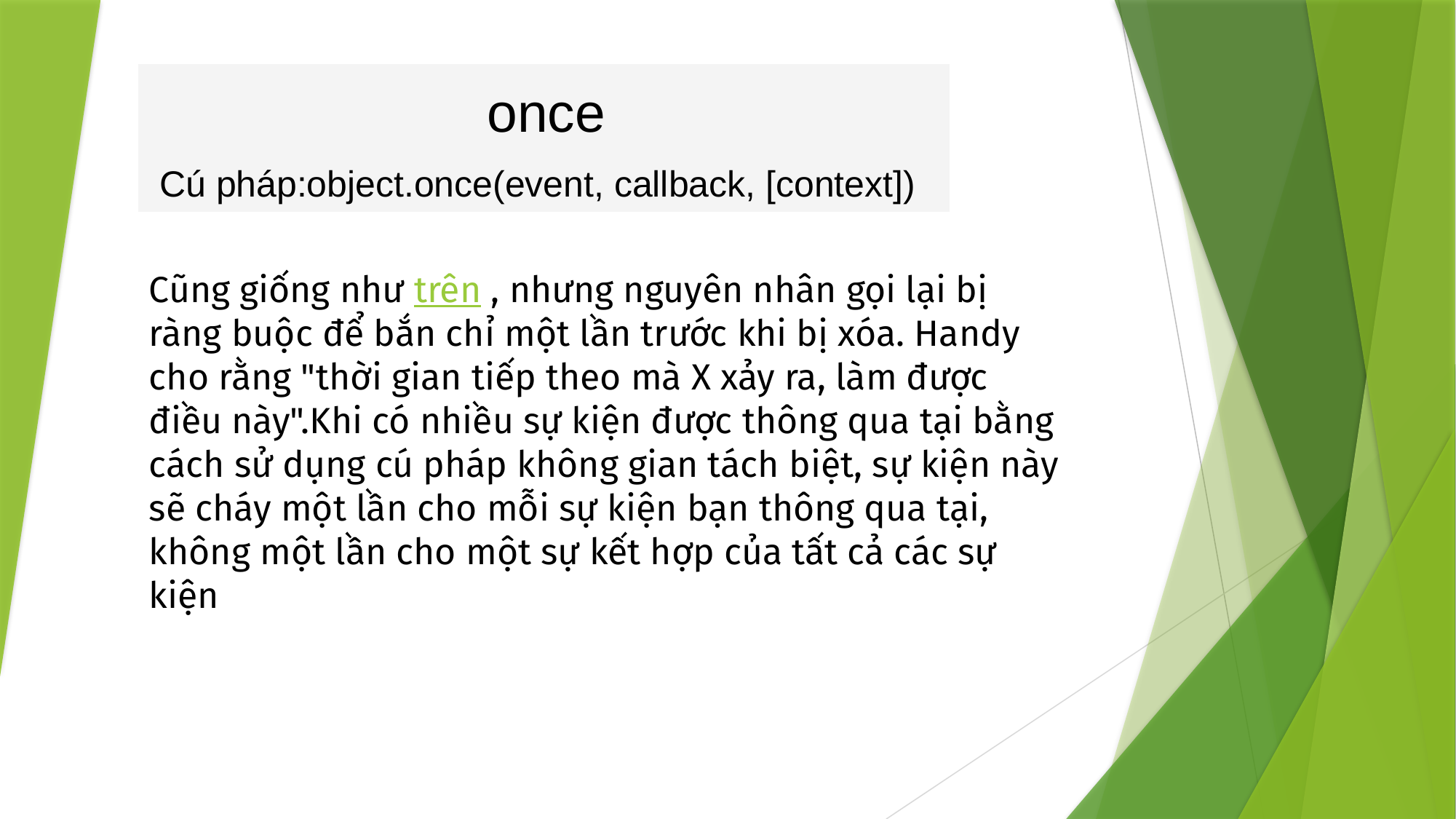

# once Cú pháp:object.once(event, callback, [context])
Cũng giống như trên , nhưng nguyên nhân gọi lại bị ràng buộc để bắn chỉ một lần trước khi bị xóa. Handy cho rằng "thời gian tiếp theo mà X xảy ra, làm được điều này".Khi có nhiều sự kiện được thông qua tại bằng cách sử dụng cú pháp không gian tách biệt, sự kiện này sẽ cháy một lần cho mỗi sự kiện bạn thông qua tại, không một lần cho một sự kết hợp của tất cả các sự kiện